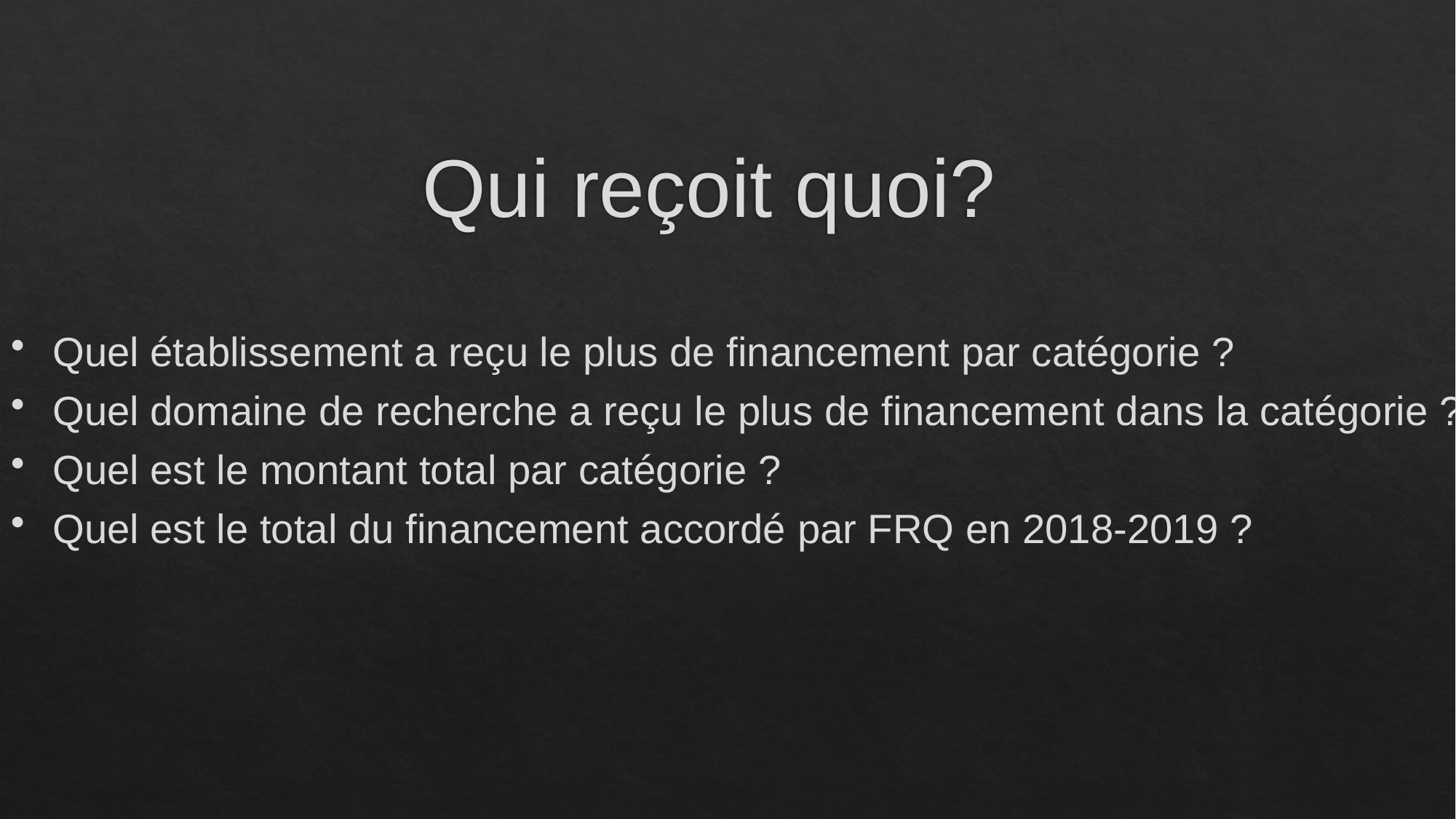

# Qui reçoit quoi?
Quel établissement a reçu le plus de financement par catégorie ?
Quel domaine de recherche a reçu le plus de financement dans la catégorie ?
Quel est le montant total par catégorie ?
Quel est le total du financement accordé par FRQ en 2018-2019 ?